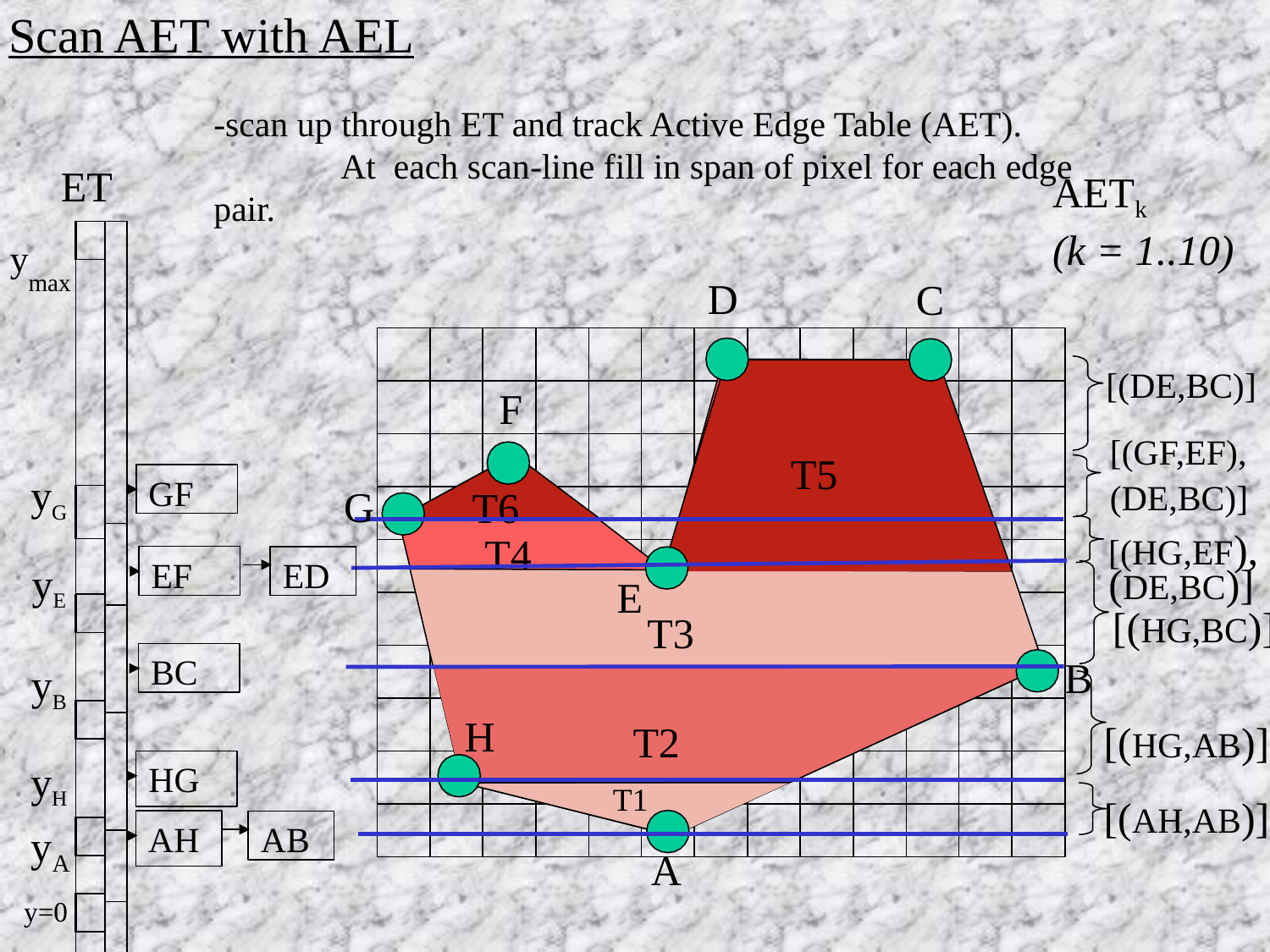

# Scan AET with AEL
-scan up through ET and track Active Edge Table (AET).	At  each scan-line fill in span of pixel for each edge pair.
ET
AET
k
(k = 1..10)
|  |  |
| --- | --- |
|  |  |
|  |  |
|  |  |
|  |  |
|  |  |
|  |  |
|  |  |
|  |  |
|  |  |
|  |  |
|  |  |
|  |  |
|  |  |
|  |  |
|  |  |
|  |  |
|  |  |
ymax
D
C

[(DE,BC)]
[(GF,EF),
(DE,BC)]
[(HG,EF),

F
T5

GF
yG
yE
yB
G
T6

T4
EF
ED
(DE,BC)]

E
[(HG,BC)]
T3
BC
B

[(HG,AB)]
[(AH,AB)]
H
T2

yH
HG

T1

AB
AH
y
A
A
y=0